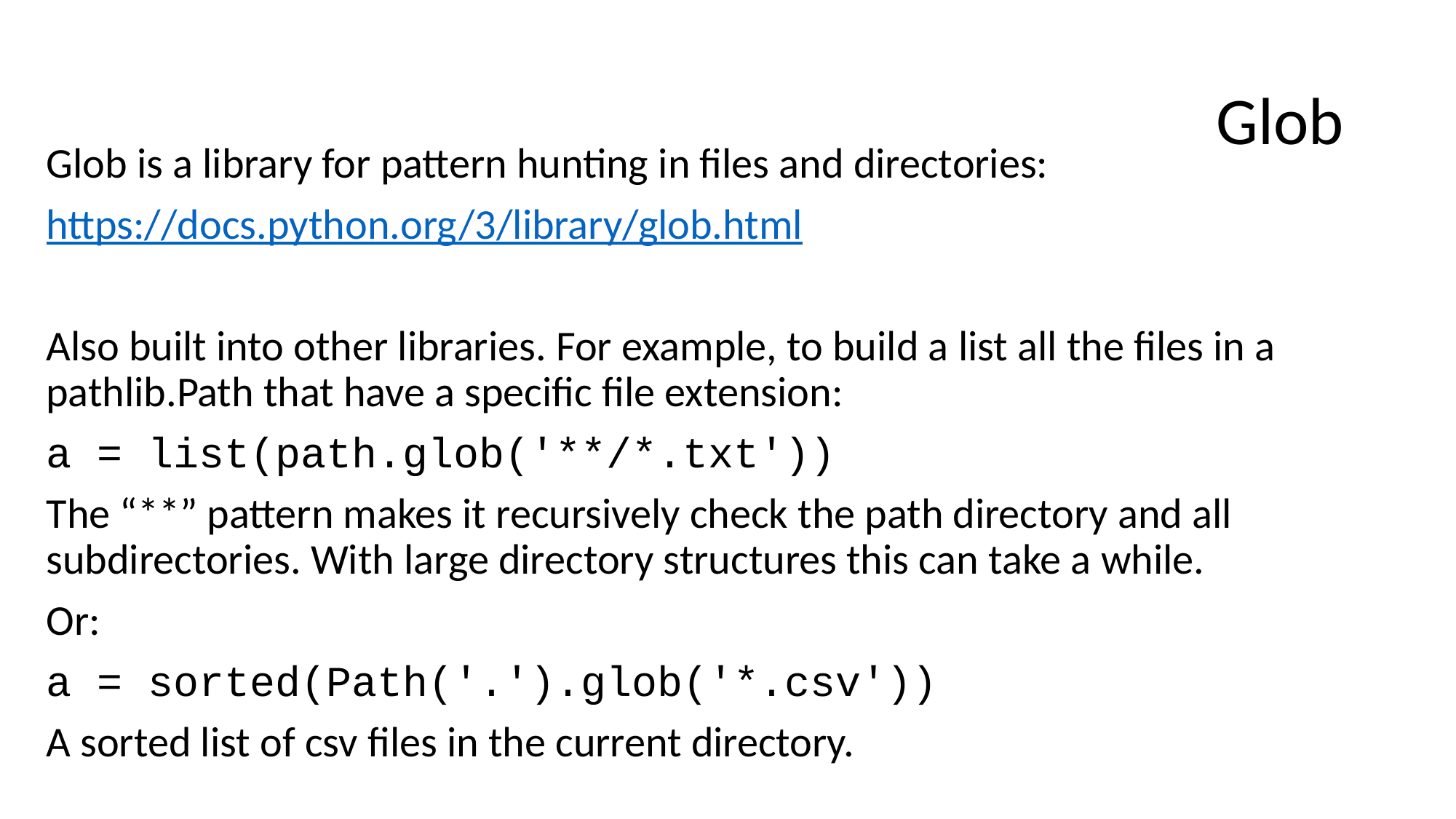

# Glob
Glob is a library for pattern hunting in files and directories:
https://docs.python.org/3/library/glob.html

Also built into other libraries. For example, to build a list all the files in a pathlib.Path that have a specific file extension:
a = list(path.glob('**/*.txt'))
The “**” pattern makes it recursively check the path directory and all subdirectories. With large directory structures this can take a while.
Or:
a = sorted(Path('.').glob('*.csv'))
A sorted list of csv files in the current directory.